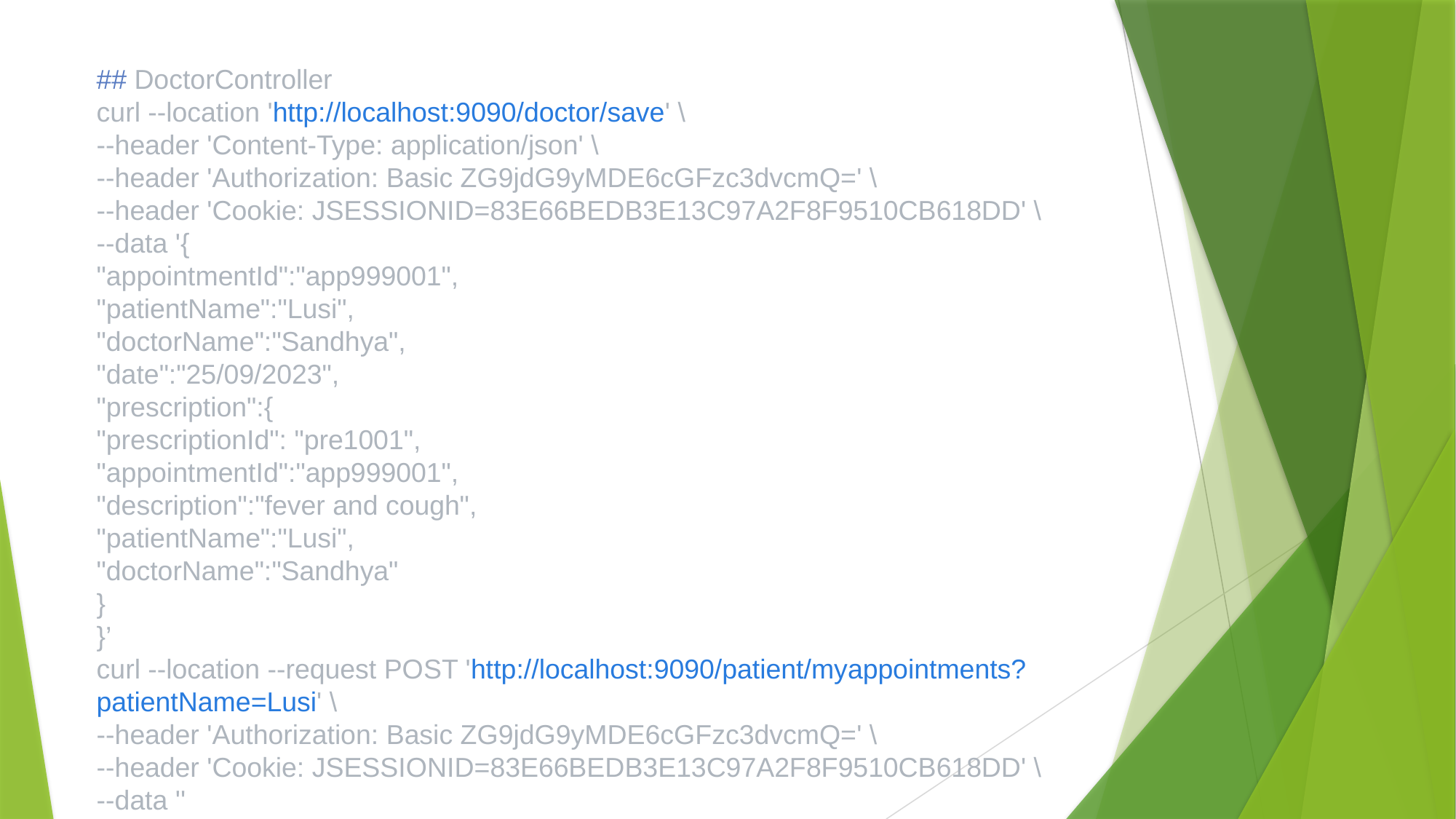

## DoctorController curl --location 'http://localhost:9090/doctor/save' \ --header 'Content-Type: application/json' \ --header 'Authorization: Basic ZG9jdG9yMDE6cGFzc3dvcmQ=' \ --header 'Cookie: JSESSIONID=83E66BEDB3E13C97A2F8F9510CB618DD' \ --data '{ "appointmentId":"app999001", "patientName":"Lusi", "doctorName":"Sandhya", "date":"25/09/2023", "prescription":{ "prescriptionId": "pre1001", "appointmentId":"app999001", "description":"fever and cough", "patientName":"Lusi", "doctorName":"Sandhya" } }’ curl --location --request POST 'http://localhost:9090/patient/myappointments?patientName=Lusi' \ --header 'Authorization: Basic ZG9jdG9yMDE6cGFzc3dvcmQ=' \ --header 'Cookie: JSESSIONID=83E66BEDB3E13C97A2F8F9510CB618DD' \ --data ''